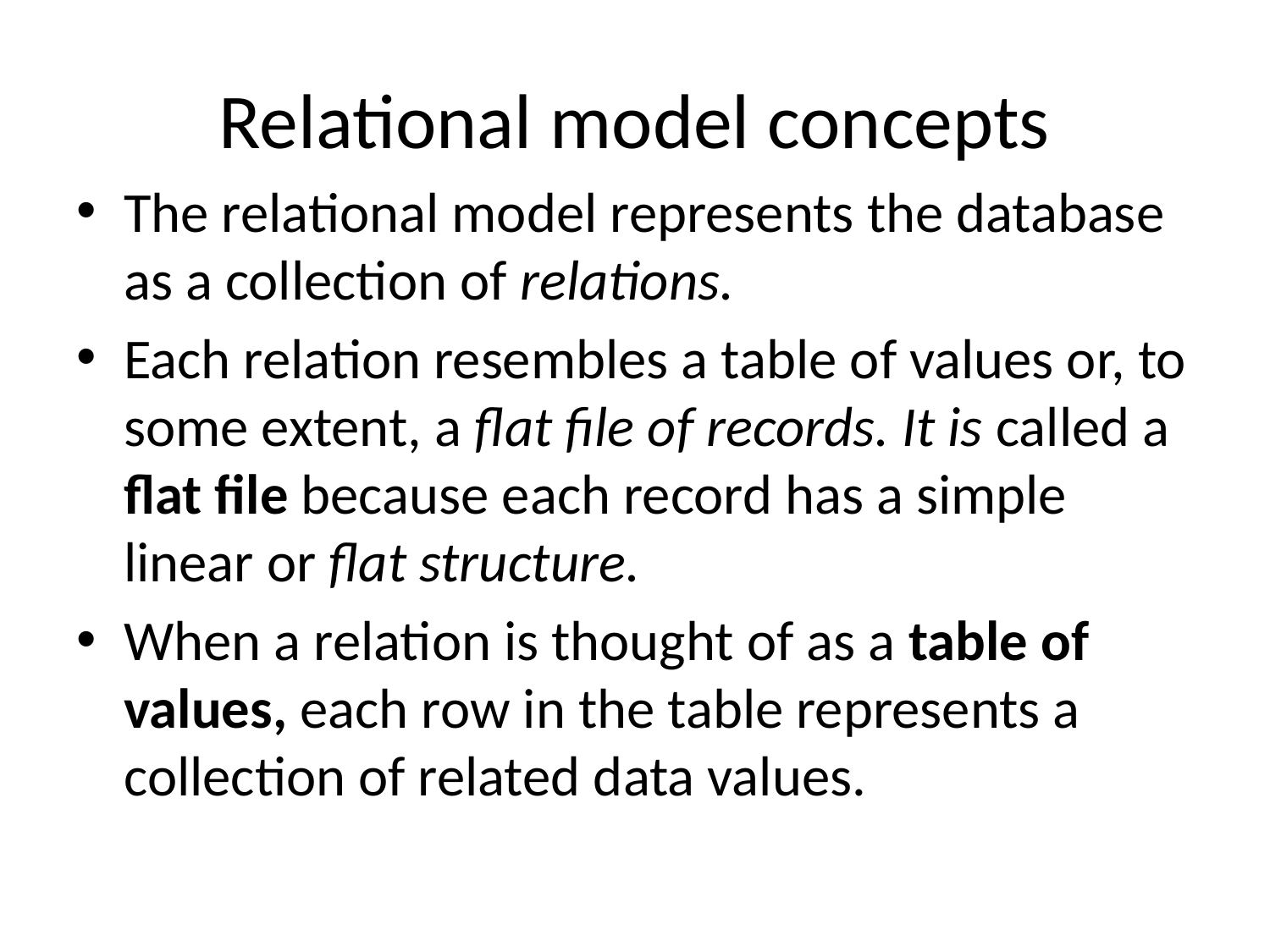

# Relational model concepts
The relational model represents the database as a collection of relations.
Each relation resembles a table of values or, to some extent, a flat file of records. It is called a flat file because each record has a simple linear or flat structure.
When a relation is thought of as a table of values, each row in the table represents a collection of related data values.